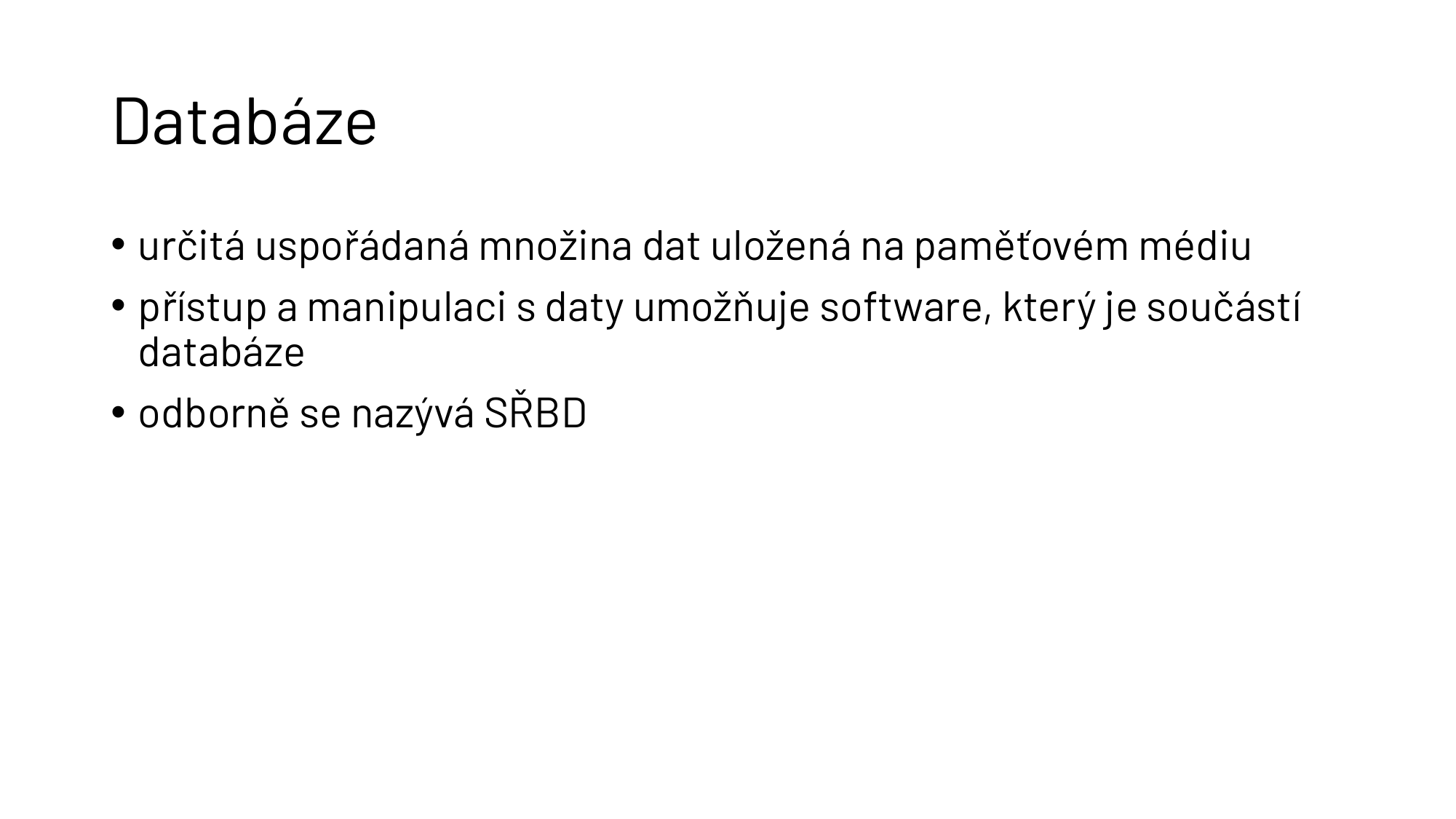

# Databáze
určitá uspořádaná množina dat uložená na paměťovém médiu
přístup a manipulaci s daty umožňuje software, který je součástí databáze
odborně se nazývá SŘBD